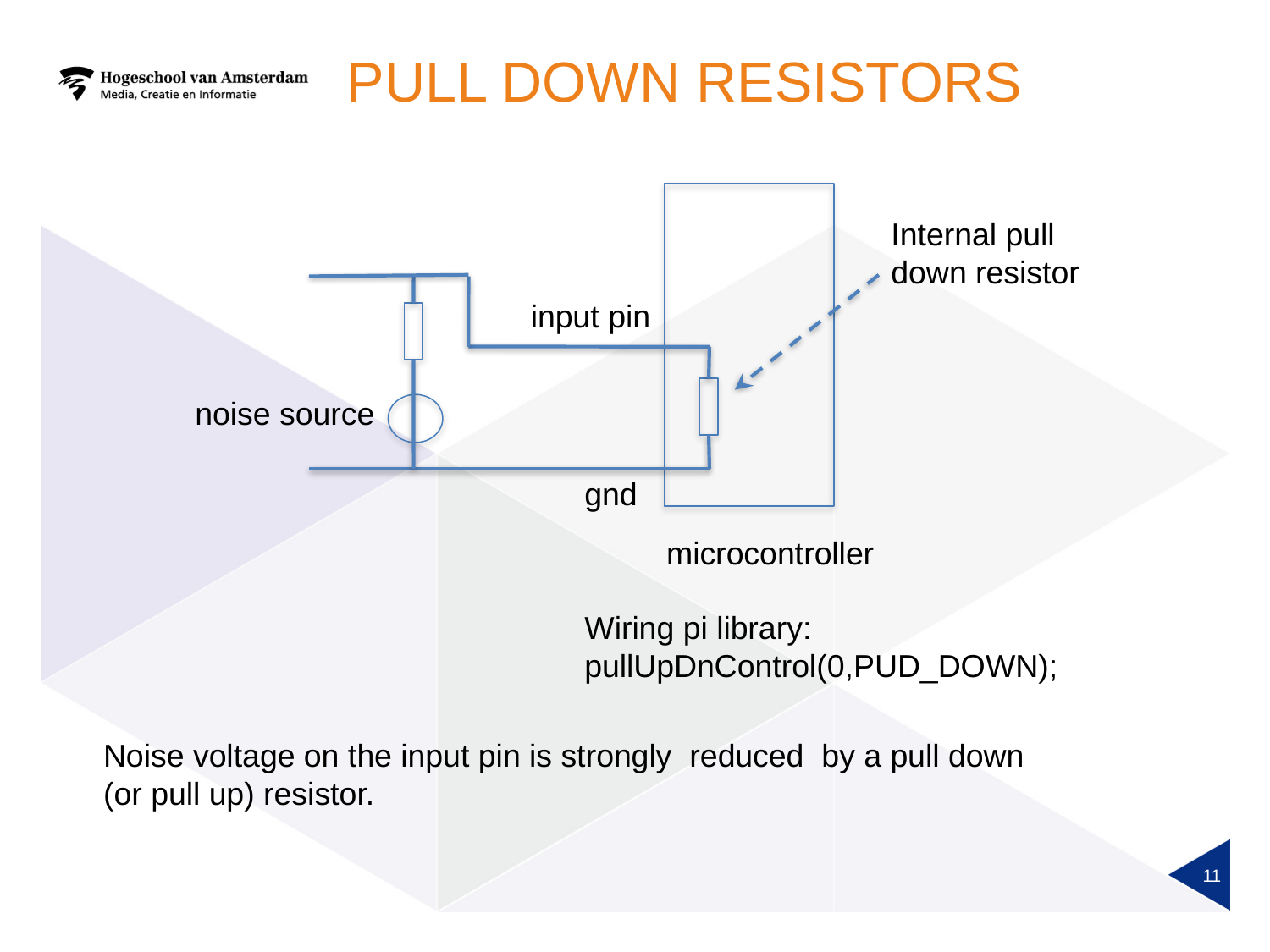

# PULL DOWN resistors

Internal pull down resistor
input pin

noise source

gnd
microcontroller
Wiring pi library:
pullUpDnControl(0,PUD_DOWN);

Noise voltage on the input pin is strongly  reduced  by a pull down
(or pull up) resistor.
11